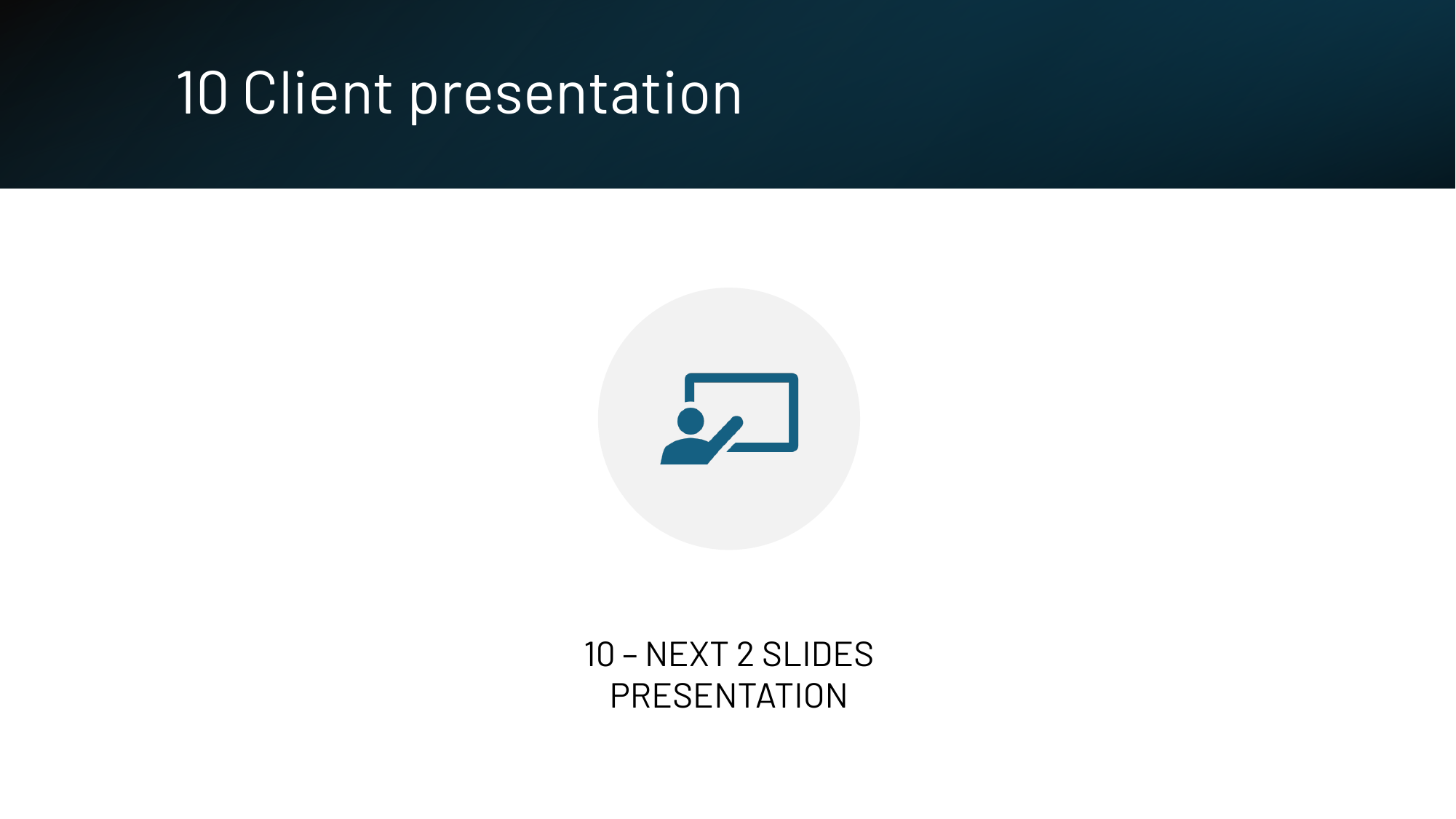

# 10 Client presentation
10 – Next 2 slides presentation